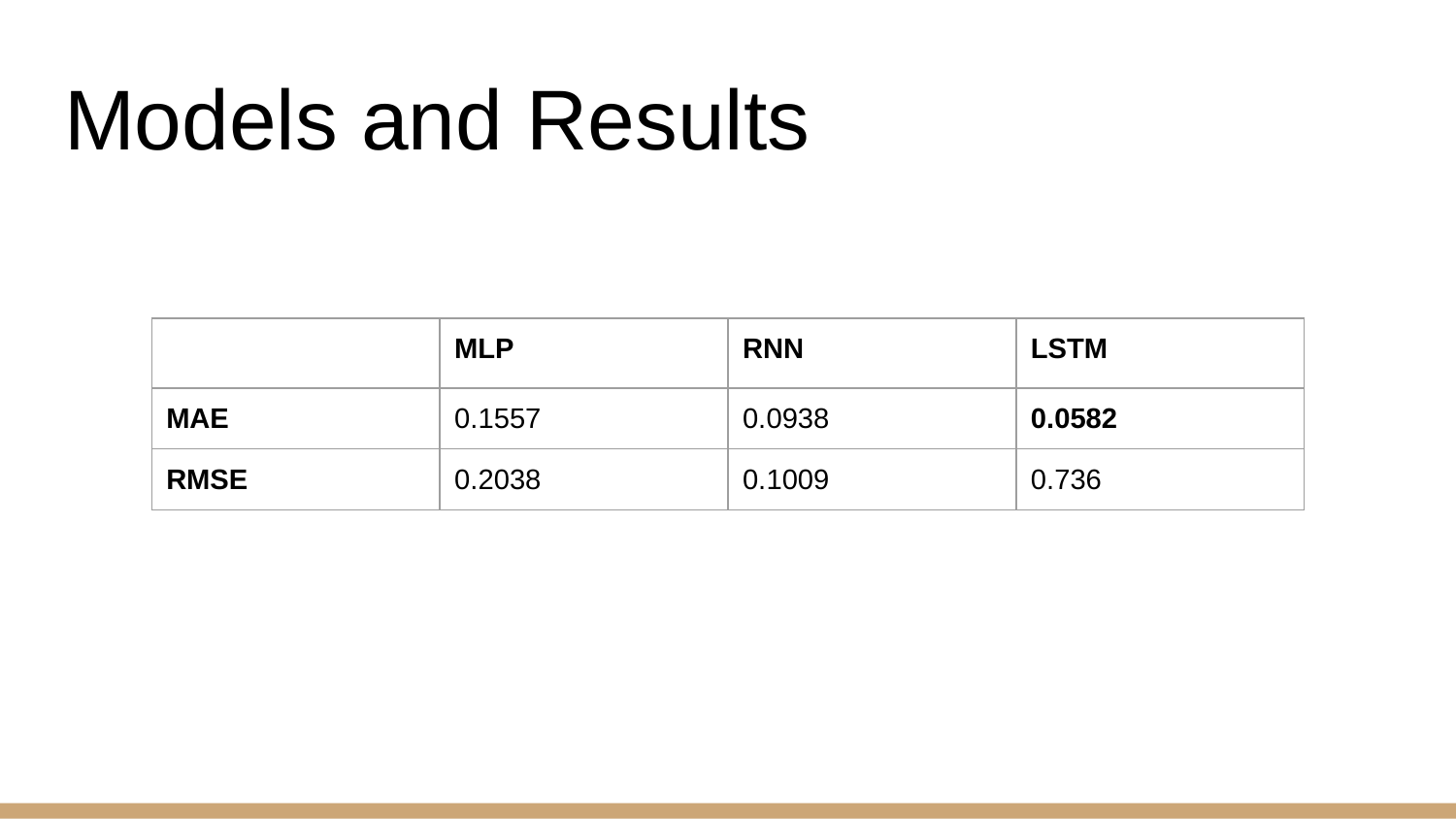

# Models and Results

|  | MLP | RNN | LSTM |
| --- | --- | --- | --- |
| MAE | 0.1557 | 0.0938 | 0.0582 |
| RMSE | 0.2038 | 0.1009 | 0.736 |